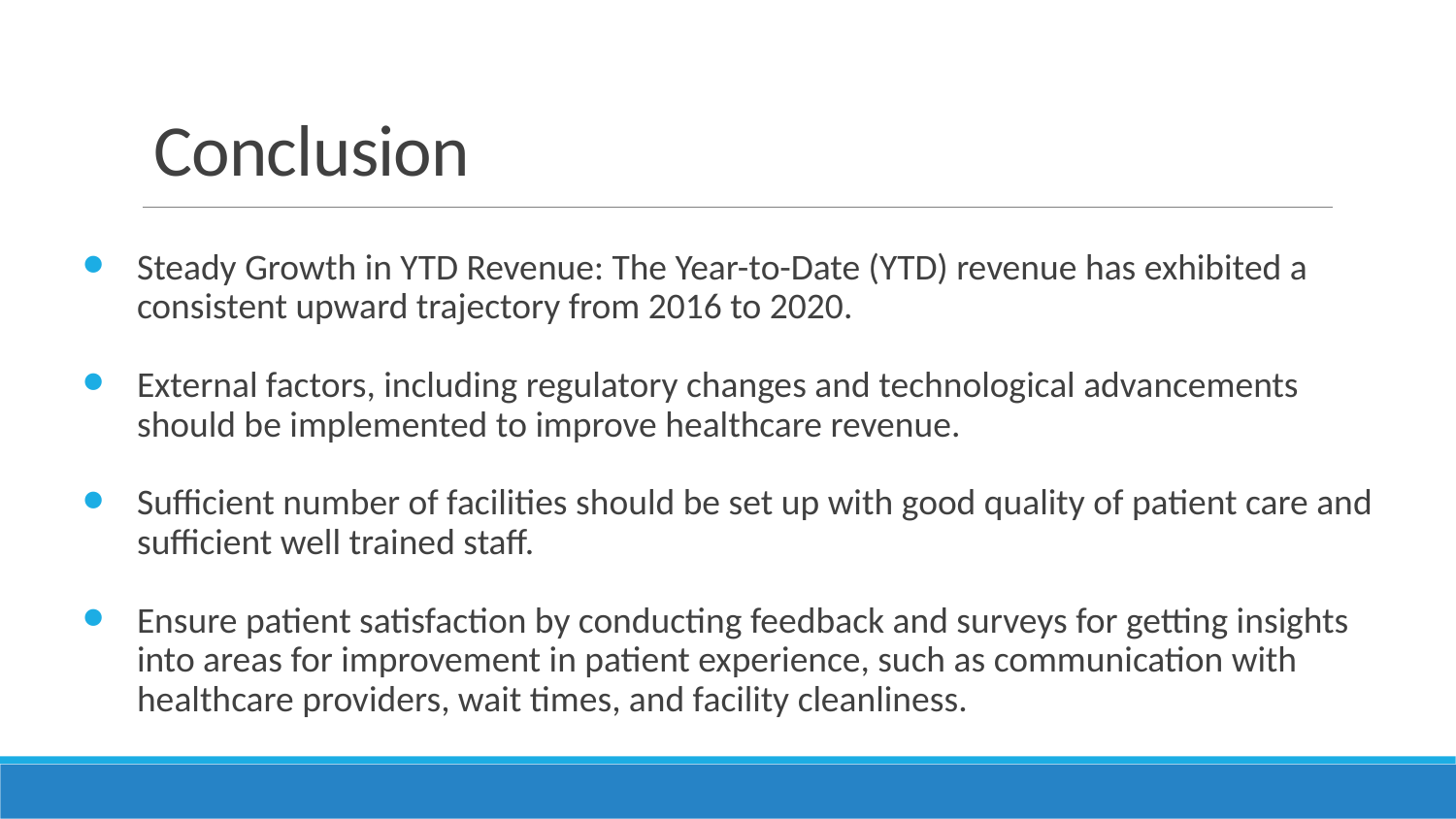

Conclusion
Steady Growth in YTD Revenue: The Year-to-Date (YTD) revenue has exhibited a consistent upward trajectory from 2016 to 2020.

External factors, including regulatory changes and technological advancements should be implemented to improve healthcare revenue.

Sufficient number of facilities should be set up with good quality of patient care and sufficient well trained staff.

Ensure patient satisfaction by conducting feedback and surveys for getting insights into areas for improvement in patient experience, such as communication with healthcare providers, wait times, and facility cleanliness.